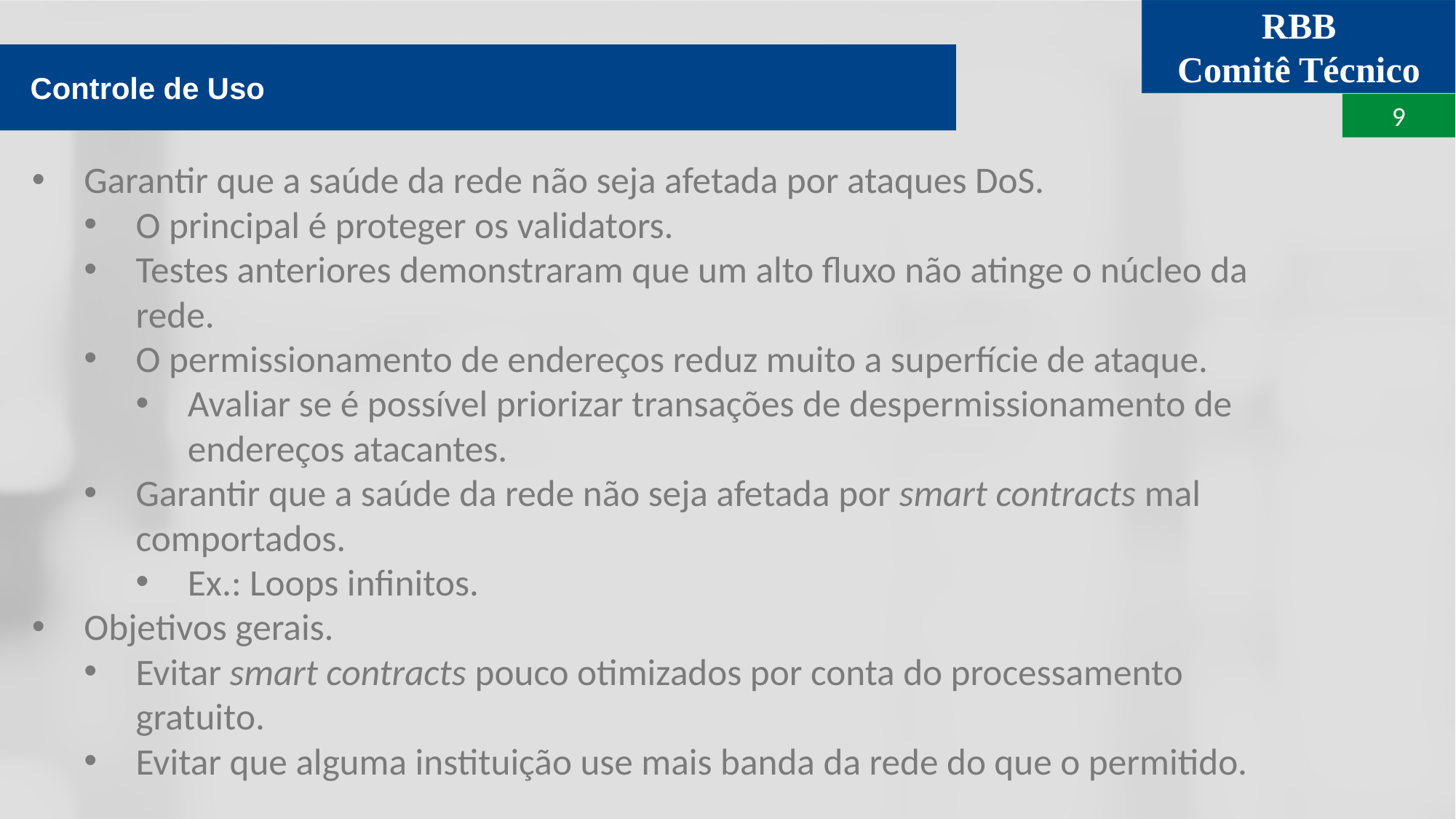

Controle de Uso
Garantir que a saúde da rede não seja afetada por ataques DoS.
O principal é proteger os validators.
Testes anteriores demonstraram que um alto fluxo não atinge o núcleo da rede.
O permissionamento de endereços reduz muito a superfície de ataque.
Avaliar se é possível priorizar transações de despermissionamento de endereços atacantes.
Garantir que a saúde da rede não seja afetada por smart contracts mal comportados.
Ex.: Loops infinitos.
Objetivos gerais.
Evitar smart contracts pouco otimizados por conta do processamento gratuito.
Evitar que alguma instituição use mais banda da rede do que o permitido.